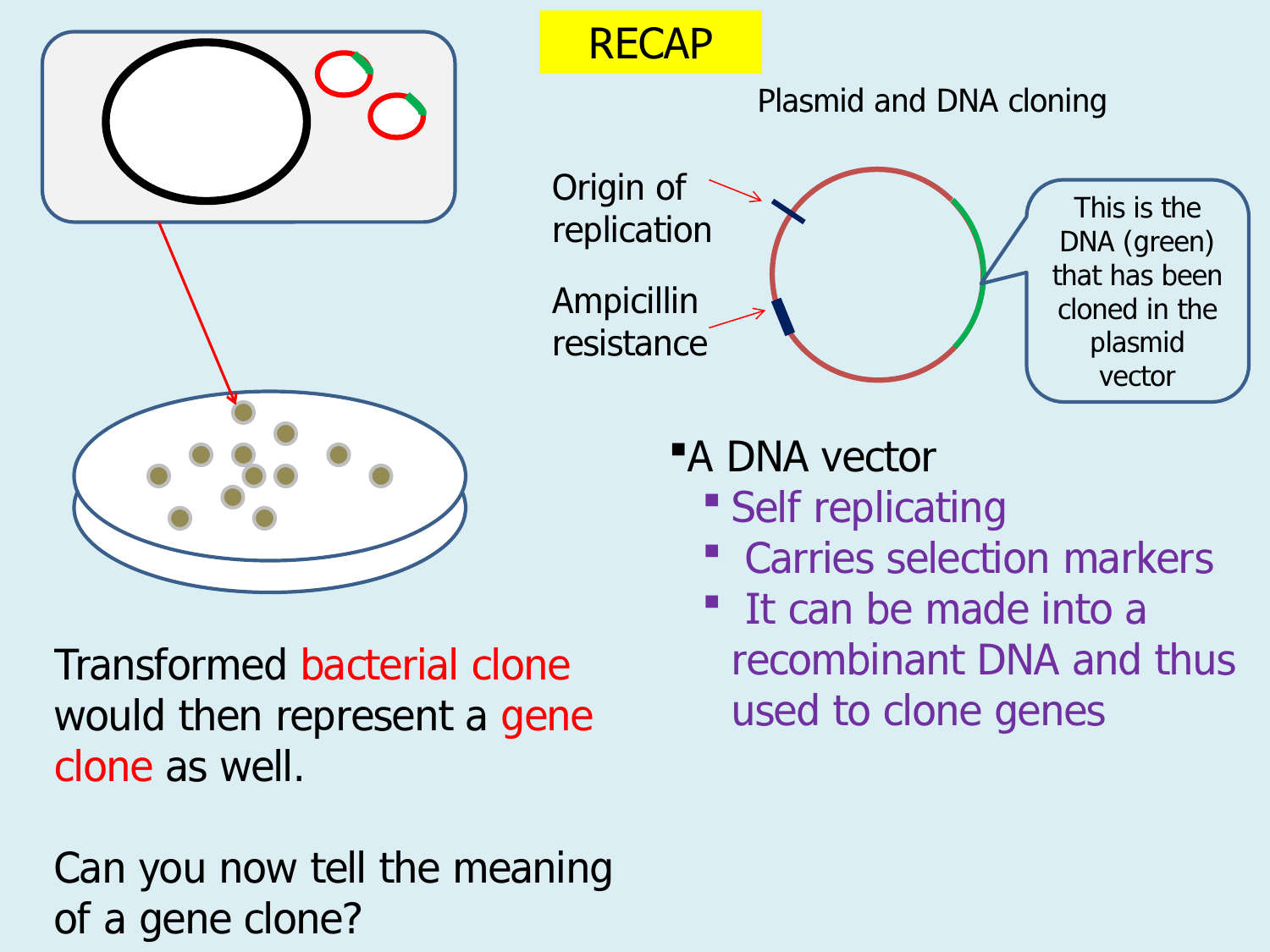

RECAP

Plasmid and DNA cloning

Origin of replication
Ampicillin resistance

This is the DNA (green) that has been cloned in the plasmid vector

A DNA vector
Self replicating
 Carries selection markers
 It can be made into a recombinant DNA and thus used to clone genes

Transformed bacterial clone would then represent a gene clone as well.

Can you now tell the meaning of a gene clone?